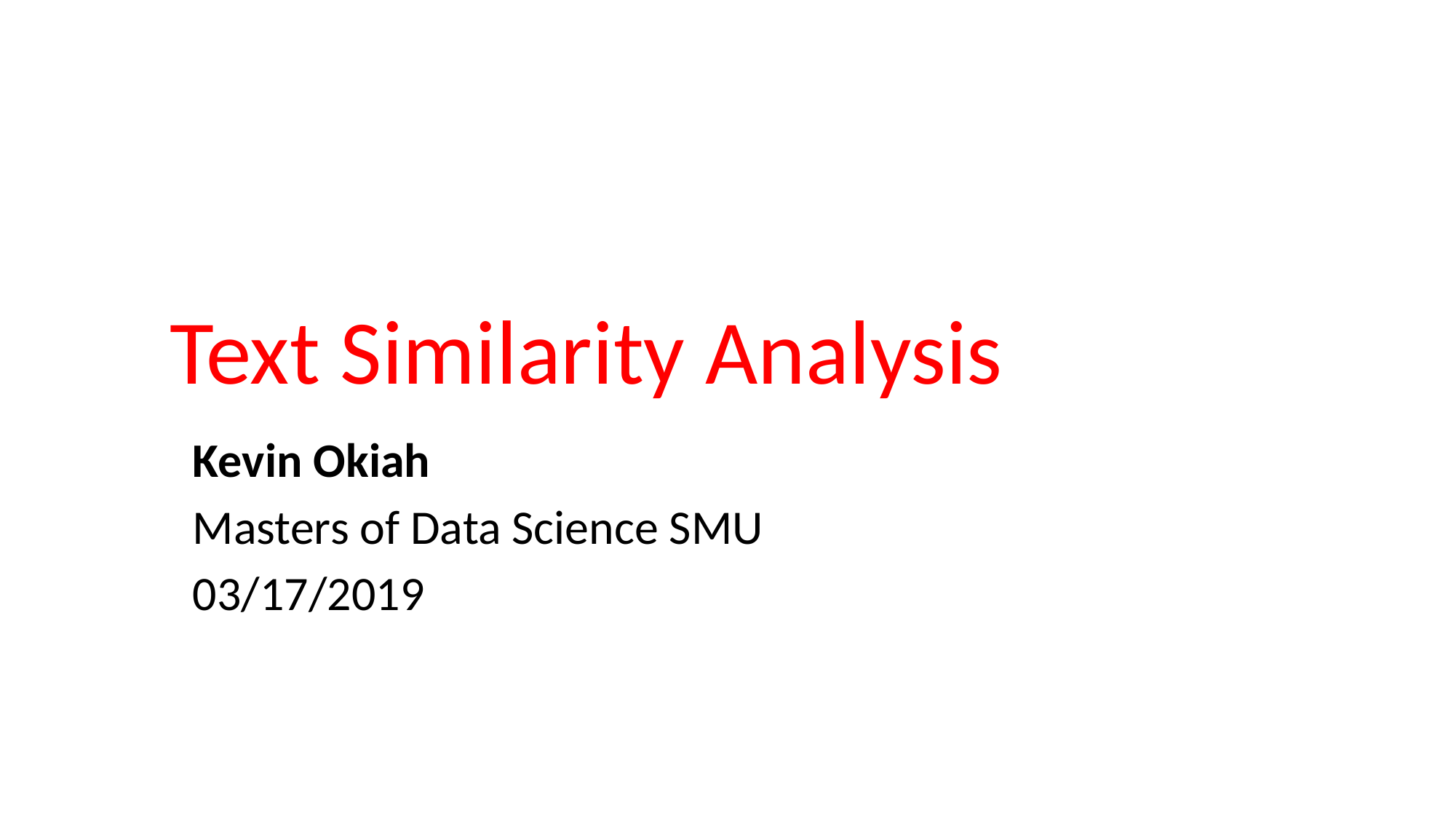

# Text Similarity Analysis
Kevin Okiah
Masters of Data Science SMU
03/17/2019